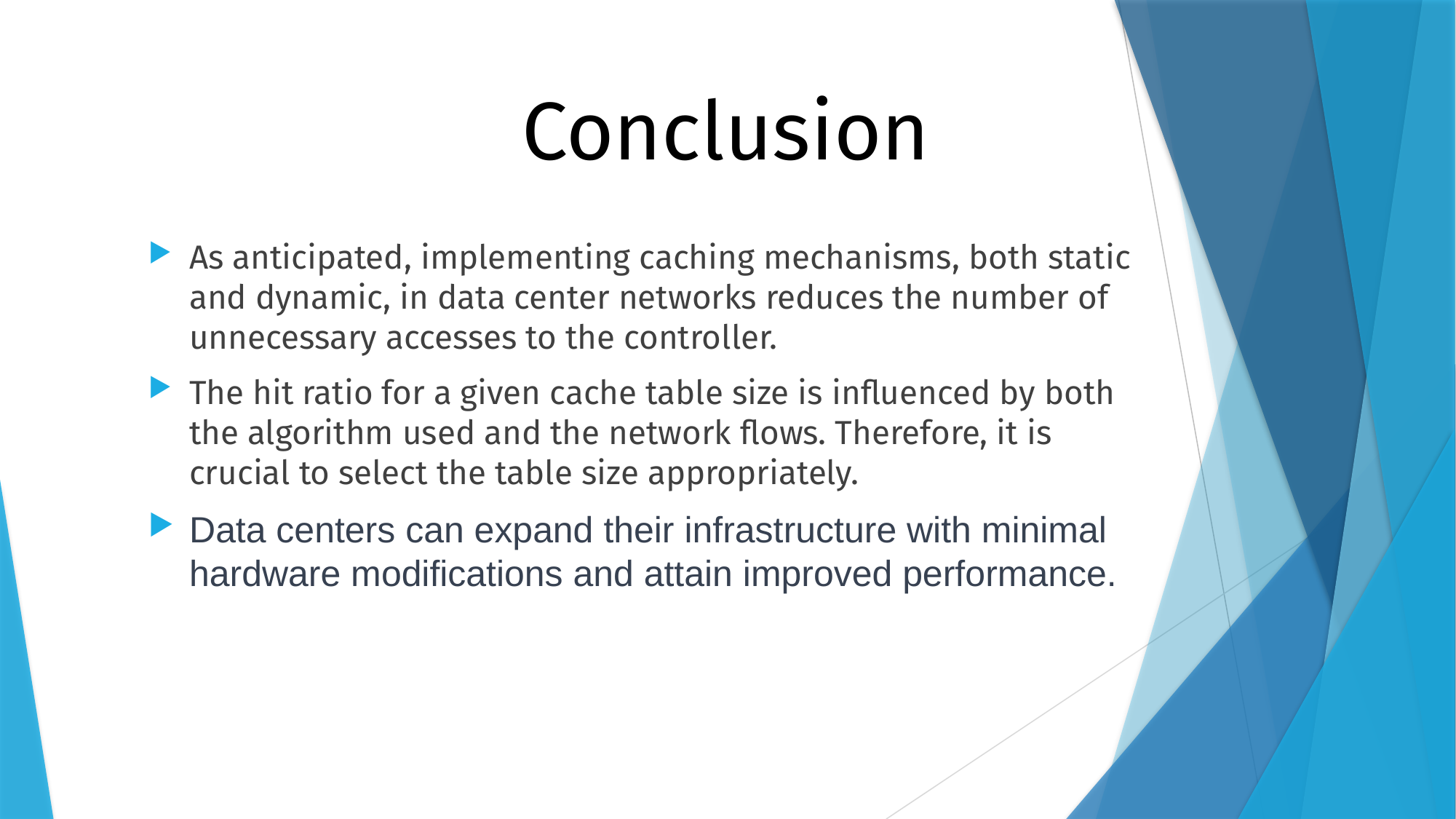

# Conclusion
As anticipated, implementing caching mechanisms, both static and dynamic, in data center networks reduces the number of unnecessary accesses to the controller.
The hit ratio for a given cache table size is influenced by both the algorithm used and the network flows. Therefore, it is crucial to select the table size appropriately.
Data centers can expand their infrastructure with minimal hardware modifications and attain improved performance.